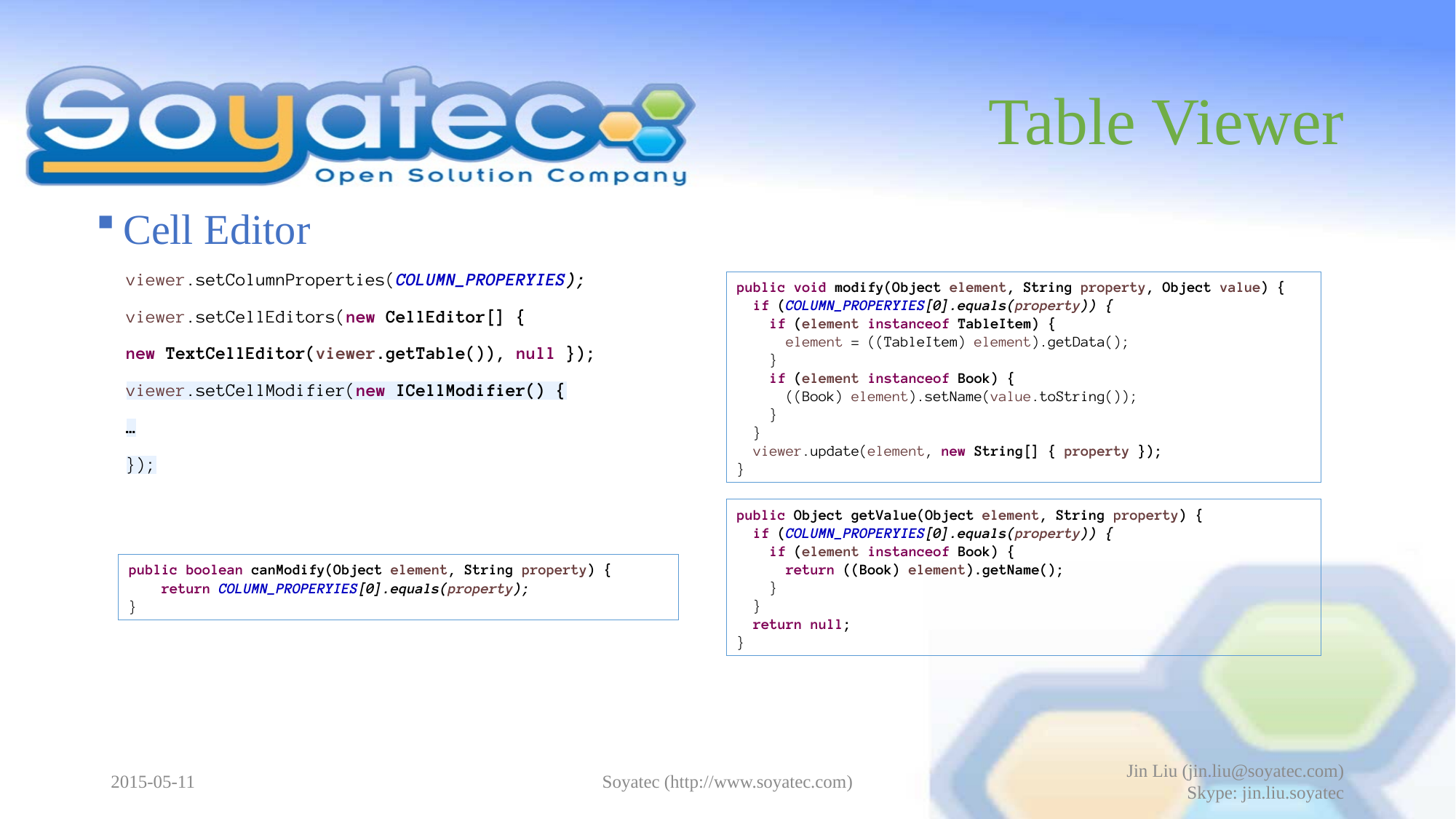

# Table Viewer
Cell Editor
viewer.setColumnProperties(COLUMN_PROPERYIES);
viewer.setCellEditors(new CellEditor[] {
new TextCellEditor(viewer.getTable()), null });
viewer.setCellModifier(new ICellModifier() {
…
});
public void modify(Object element, String property, Object value) {
  if (COLUMN_PROPERYIES[0].equals(property)) {
    if (element instanceof TableItem) {
      element = ((TableItem) element).getData();
    }
    if (element instanceof Book) {
      ((Book) element).setName(value.toString());
    }
  }
  viewer.update(element, new String[] { property });
}
public Object getValue(Object element, String property) {
  if (COLUMN_PROPERYIES[0].equals(property)) {
    if (element instanceof Book) {
      return ((Book) element).getName();
    }
  }
  return null;
}
public boolean canModify(Object element, String property) {
    return COLUMN_PROPERYIES[0].equals(property);
}
2015-05-11
Soyatec (http://www.soyatec.com)
Jin Liu (jin.liu@soyatec.com)
Skype: jin.liu.soyatec